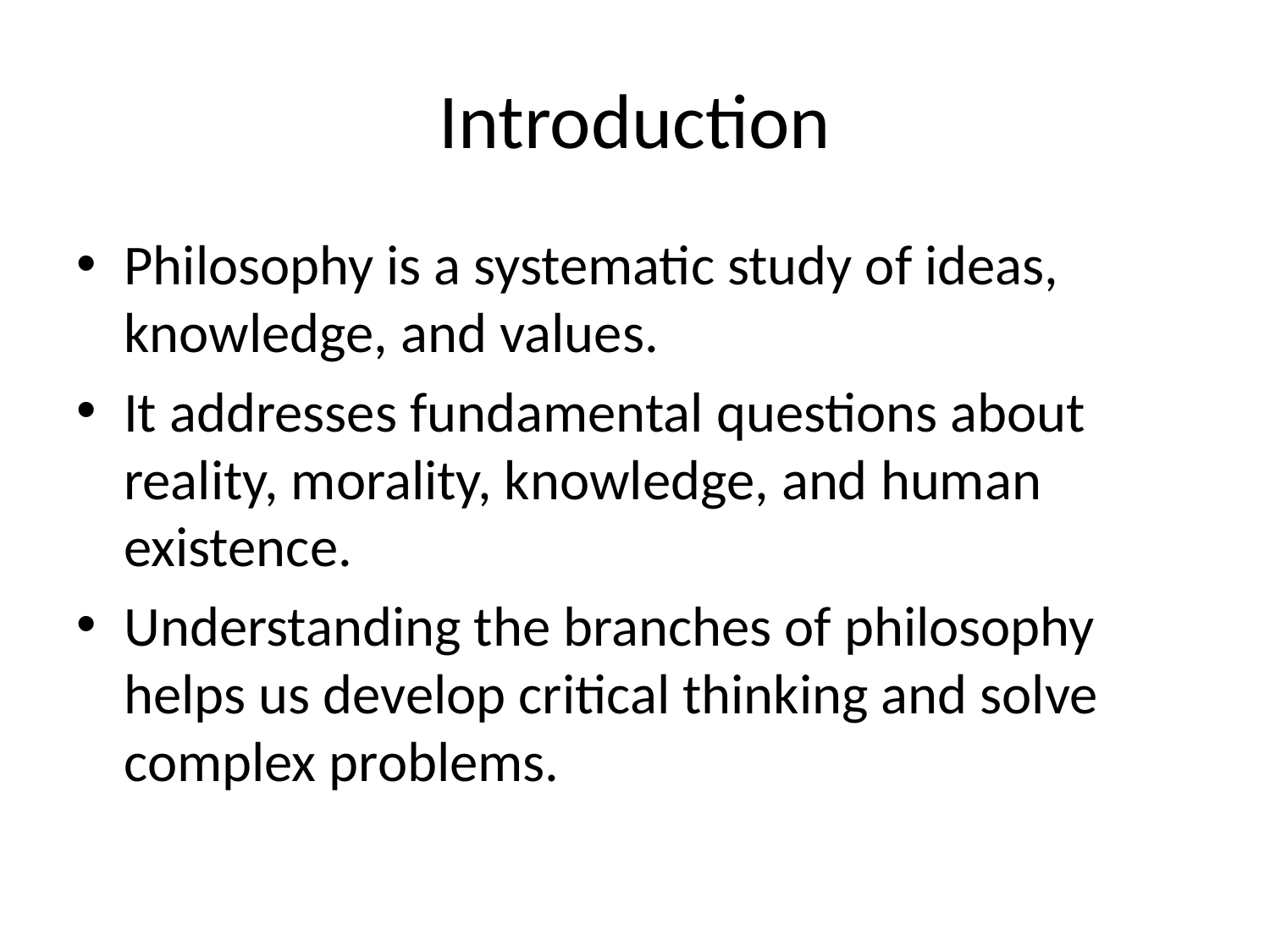

# Introduction
Philosophy is a systematic study of ideas, knowledge, and values.
It addresses fundamental questions about reality, morality, knowledge, and human existence.
Understanding the branches of philosophy helps us develop critical thinking and solve complex problems.